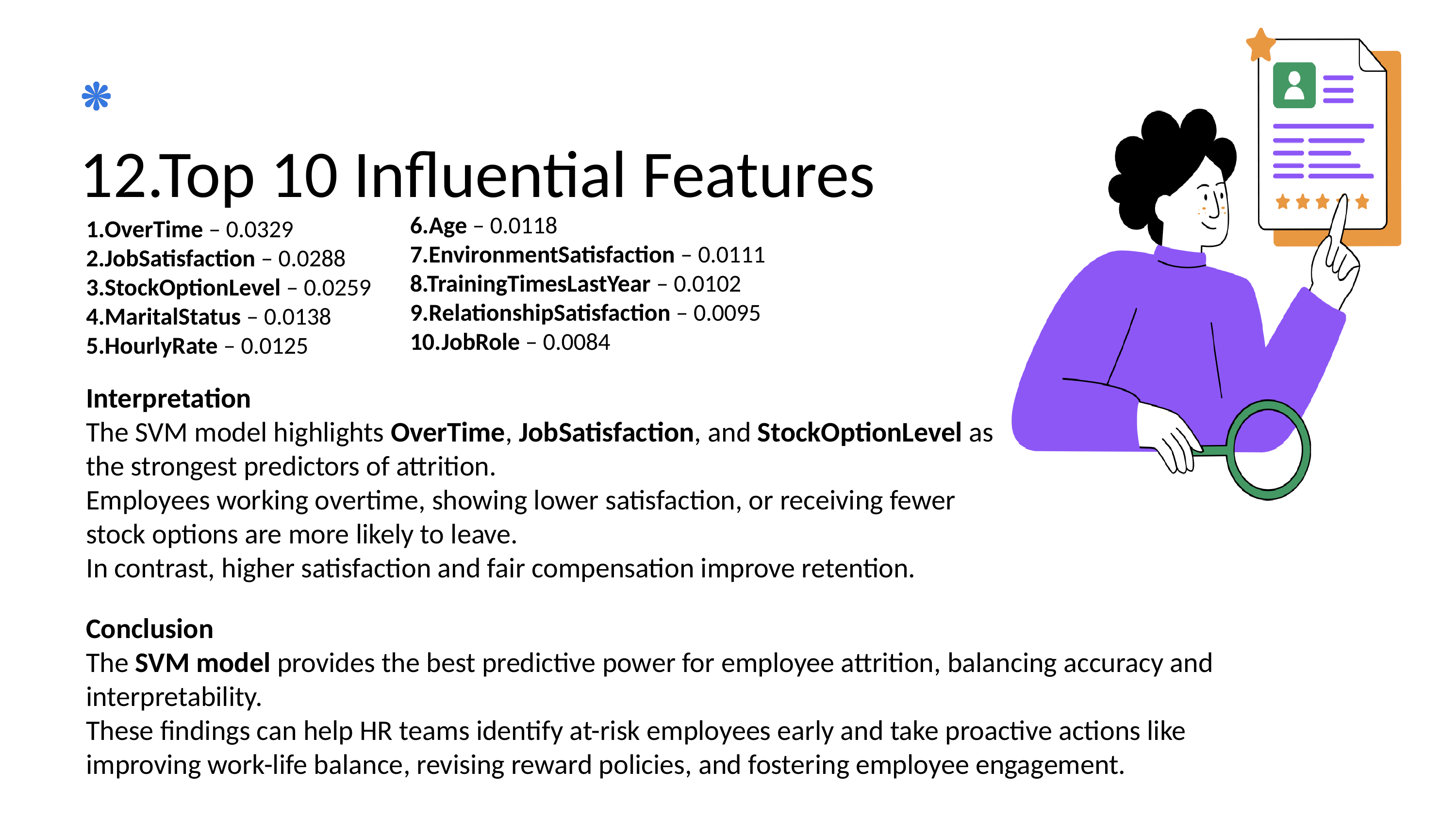

12.Top 10 Influential Features
6.Age – 0.0118
7.EnvironmentSatisfaction – 0.0111
8.TrainingTimesLastYear – 0.0102
9.RelationshipSatisfaction – 0.0095
10.JobRole – 0.0084
OverTime – 0.0329
JobSatisfaction – 0.0288
StockOptionLevel – 0.0259
MaritalStatus – 0.0138
HourlyRate – 0.0125
Interpretation
The SVM model highlights OverTime, JobSatisfaction, and StockOptionLevel as the strongest predictors of attrition.
Employees working overtime, showing lower satisfaction, or receiving fewer stock options are more likely to leave.
In contrast, higher satisfaction and fair compensation improve retention.
Conclusion
The SVM model provides the best predictive power for employee attrition, balancing accuracy and interpretability.
These findings can help HR teams identify at-risk employees early and take proactive actions like improving work-life balance, revising reward policies, and fostering employee engagement.
|  |  |  |
| --- | --- | --- |
|  |  |  |
|  |  |  |